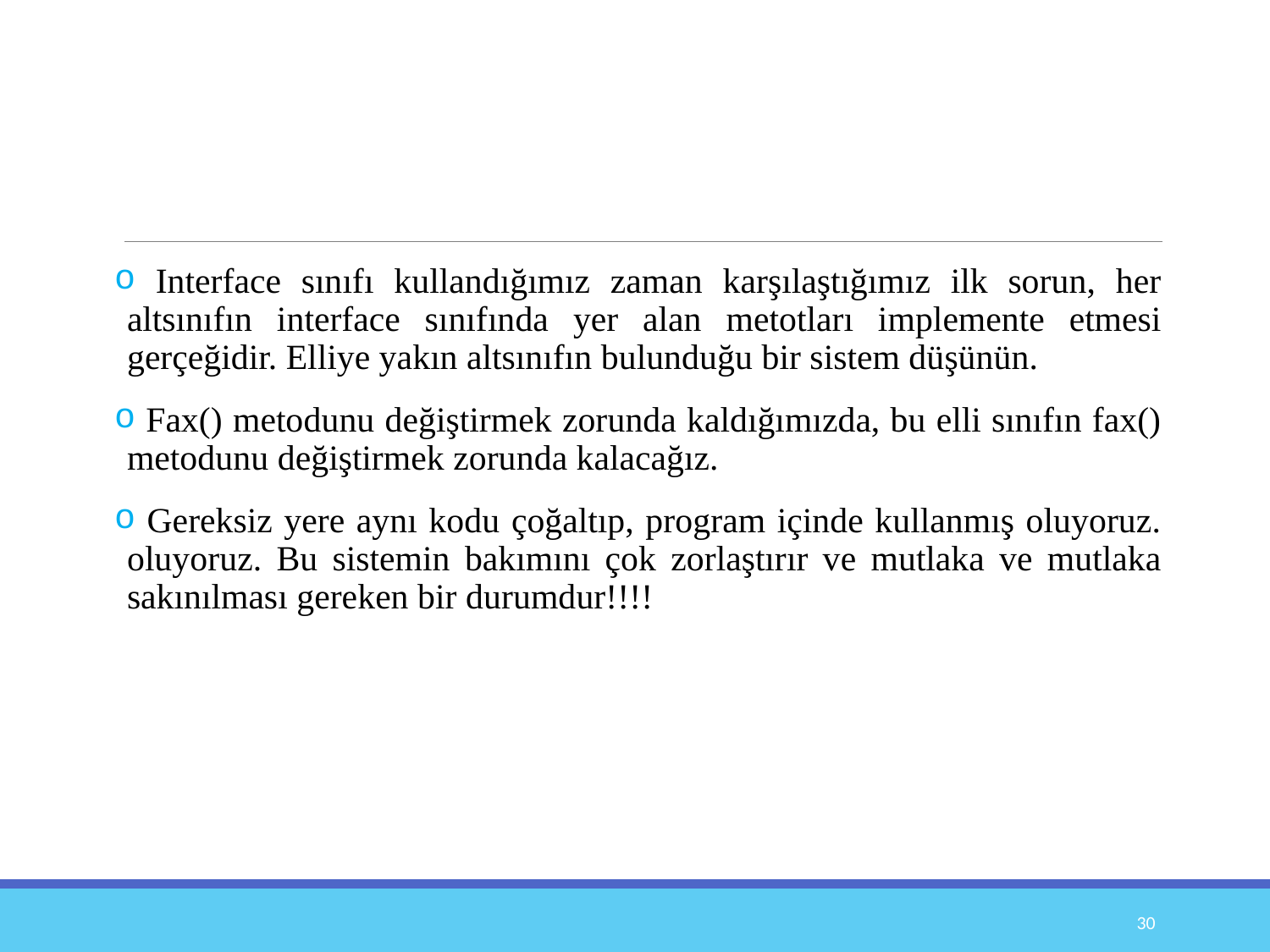

Interface sınıfı kullandığımız zaman karşılaştığımız ilk sorun, her altsınıfın interface sınıfında yer alan metotları implemente etmesi gerçeğidir. Elliye yakın altsınıfın bulunduğu bir sistem düşünün.
 Fax() metodunu değiştirmek zorunda kaldığımızda, bu elli sınıfın fax() metodunu değiştirmek zorunda kalacağız.
 Gereksiz yere aynı kodu çoğaltıp, program içinde kullanmış oluyoruz. oluyoruz. Bu sistemin bakımını çok zorlaştırır ve mutlaka ve mutlaka sakınılması gereken bir durumdur!!!!
30